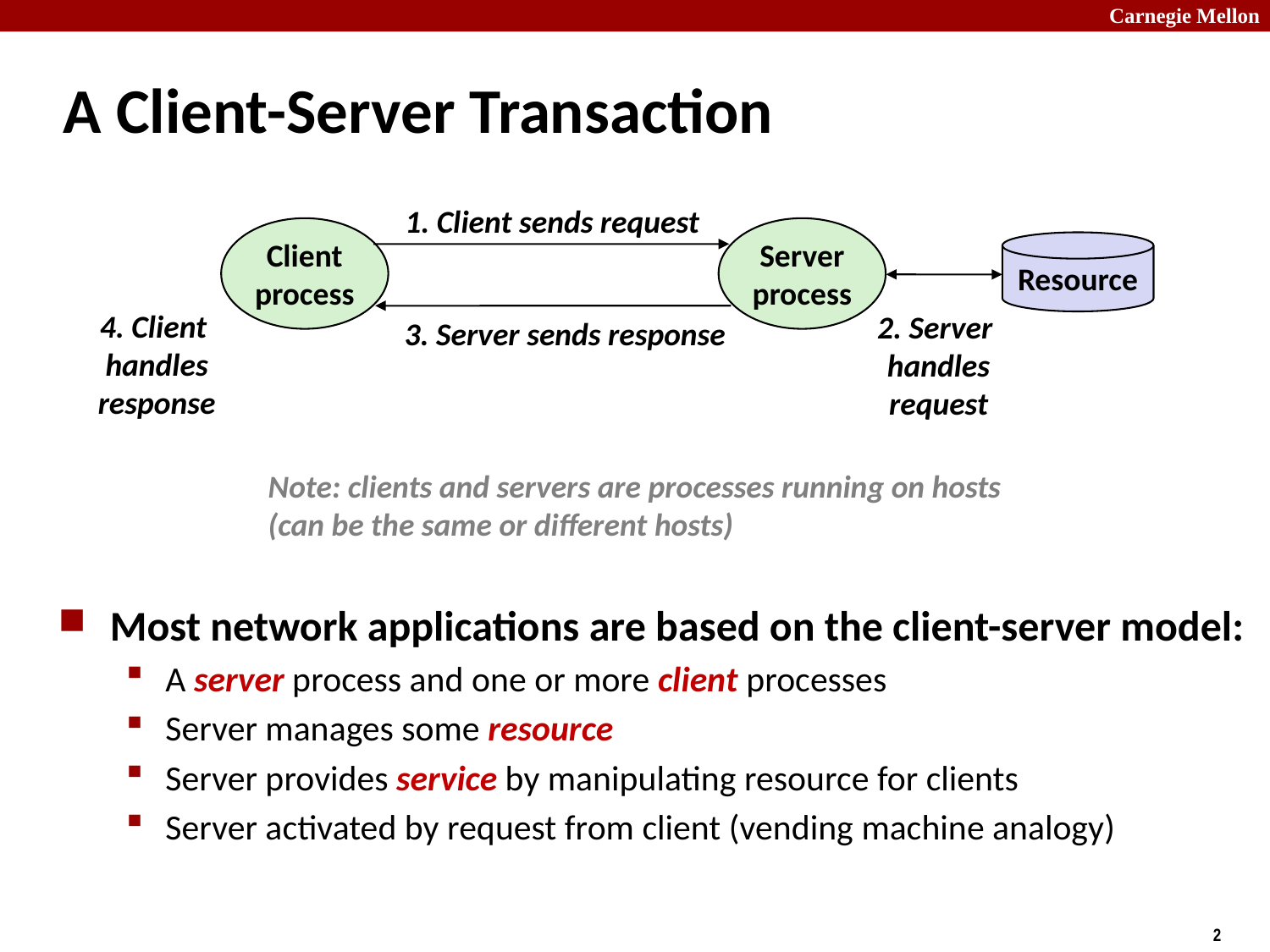

# A Client-Server Transaction
1. Client sends request
Client
process
Server
process
Resource

4. Client
handles
response
2. Server
handles
request

3. Server sends response
Note: clients and servers are processes running on hosts
(can be the same or different hosts)
Most network applications are based on the client-server model:
A server process and one or more client processes
Server manages some resource
Server provides service by manipulating resource for clients
Server activated by request from client (vending machine analogy)